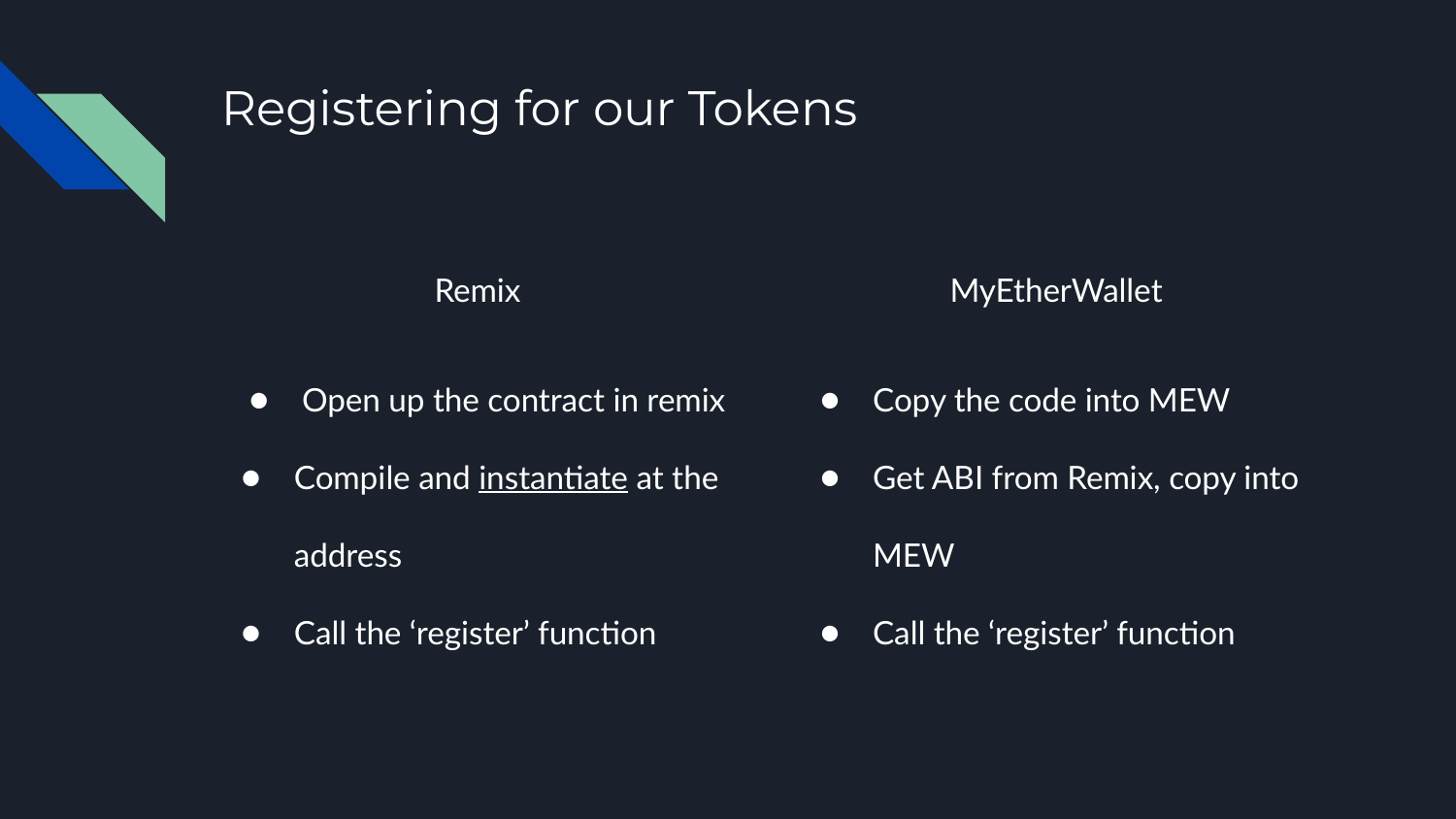

# Registering for our Tokens
Remix
Open up the contract in remix
Compile and instantiate at the address
Call the ‘register’ function
MyEtherWallet
Copy the code into MEW
Get ABI from Remix, copy into MEW
Call the ‘register’ function